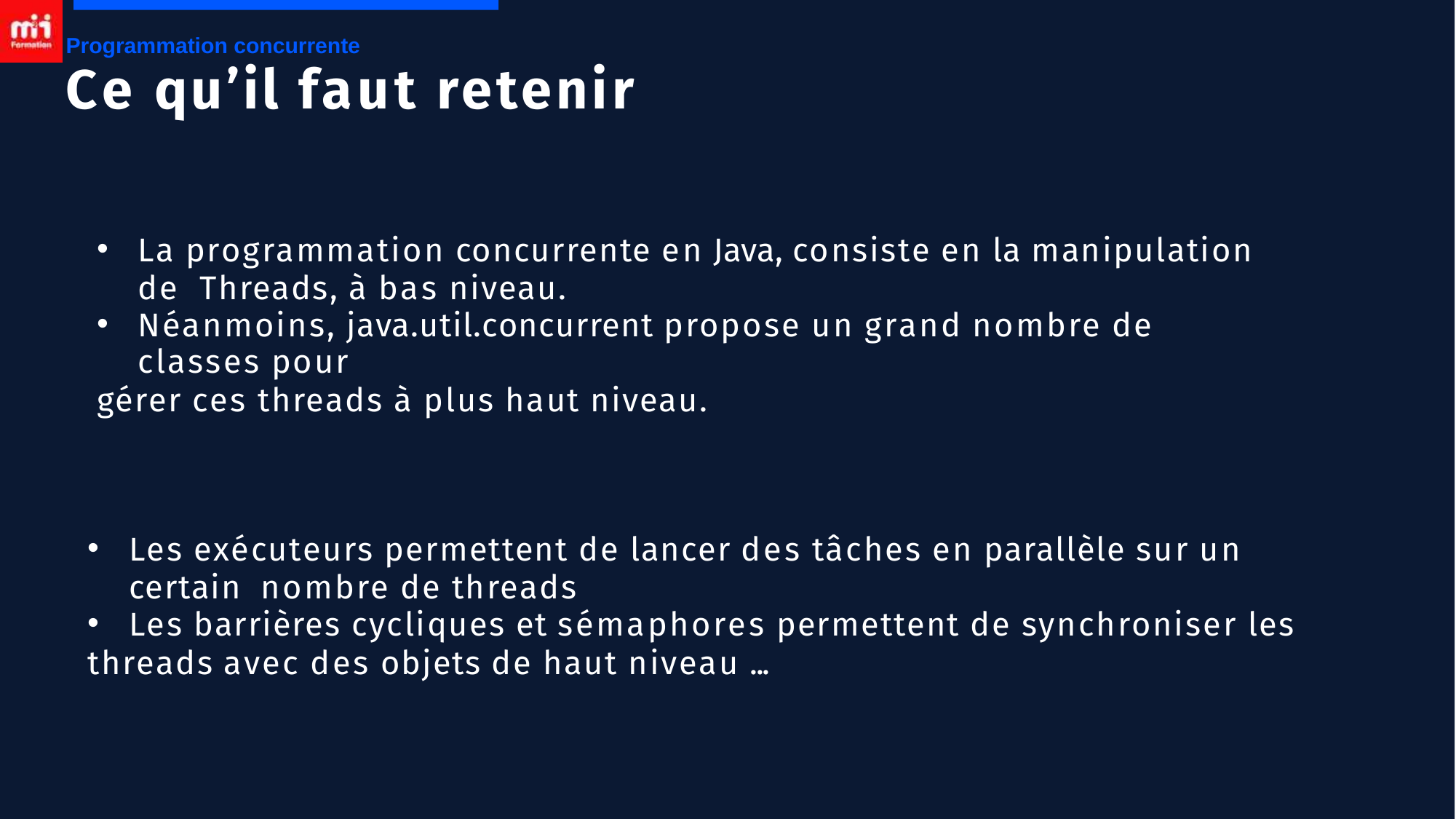

Programmation concurrente
# Ce qu’il faut retenir
La programmation concurrente en Java, consiste en la manipulation de  Threads, à bas niveau.
Néanmoins, java.util.concurrent propose un grand nombre de classes pour
gérer ces threads à plus haut niveau.
Les exécuteurs permettent de lancer des tâches en parallèle sur un certain  nombre de threads
Les barrières cycliques et sémaphores permettent de synchroniser les
threads avec des objets de haut niveau ...